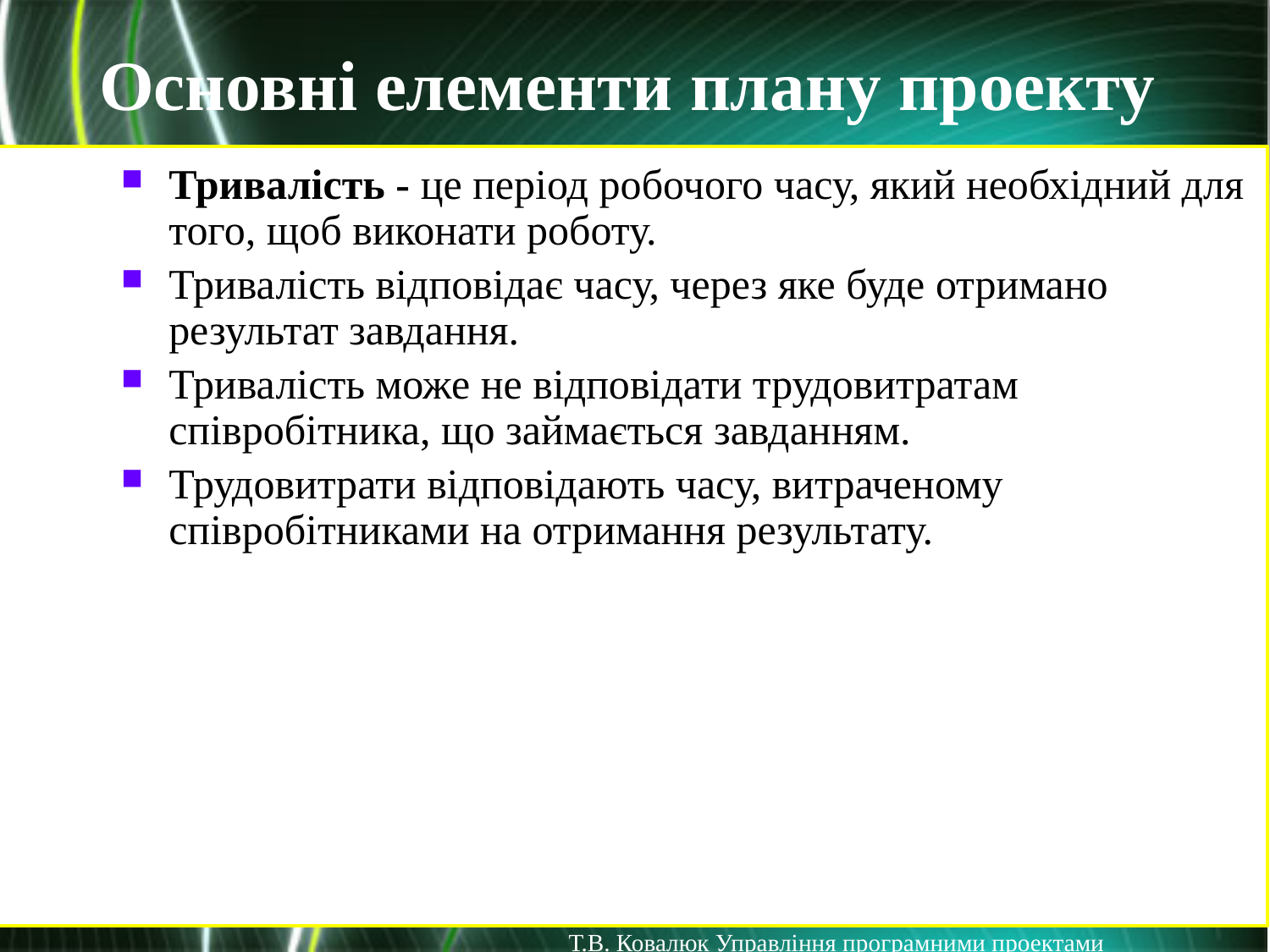

Основні елементи плану проекту
Тривалість - це період робочого часу, який необхідний для того, щоб виконати роботу.
Тривалість відповідає часу, через яке буде отримано результат завдання.
Тривалість може не відповідати трудовитратам співробітника, що займається завданням.
Трудовитрати відповідають часу, витраченому співробітниками на отримання результату.